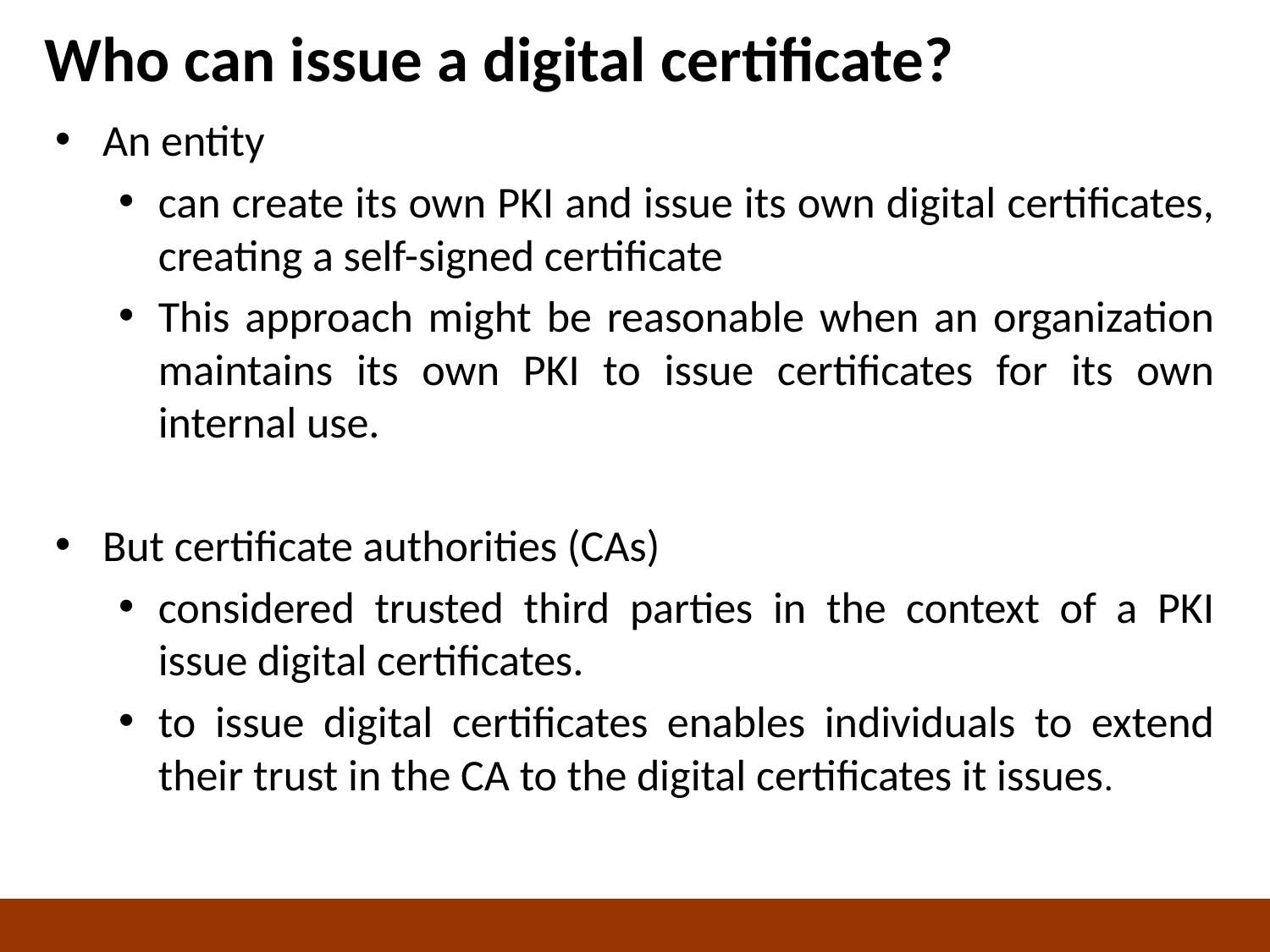

# Who can issue a digital certificate?
An entity
can create its own PKI and issue its own digital certificates, creating a self-signed certificate
This approach might be reasonable when an organization maintains its own PKI to issue certificates for its own internal use.

But certificate authorities (CAs)
considered trusted third parties in the context of a PKI issue digital certificates.
to issue digital certificates enables individuals to extend their trust in the CA to the digital certificates it issues.